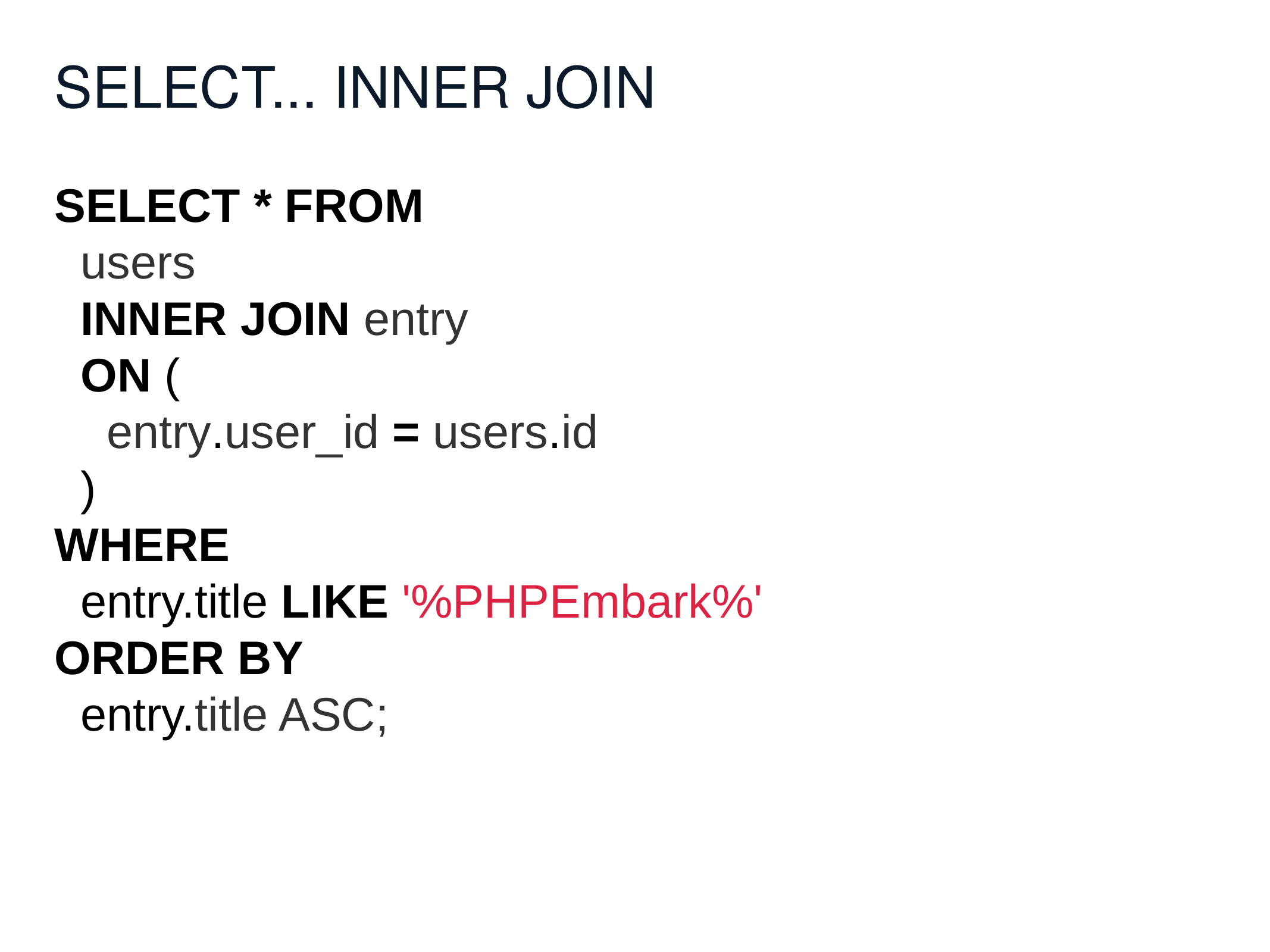

# SELECT... INNER JOIN
SELECT * FROM
  users
  INNER JOIN entry
  ON (
    entry.user_id = users.id
  )
WHERE
  entry.title LIKE '%PHPEmbark%'
ORDER BY
  entry.title ASC;